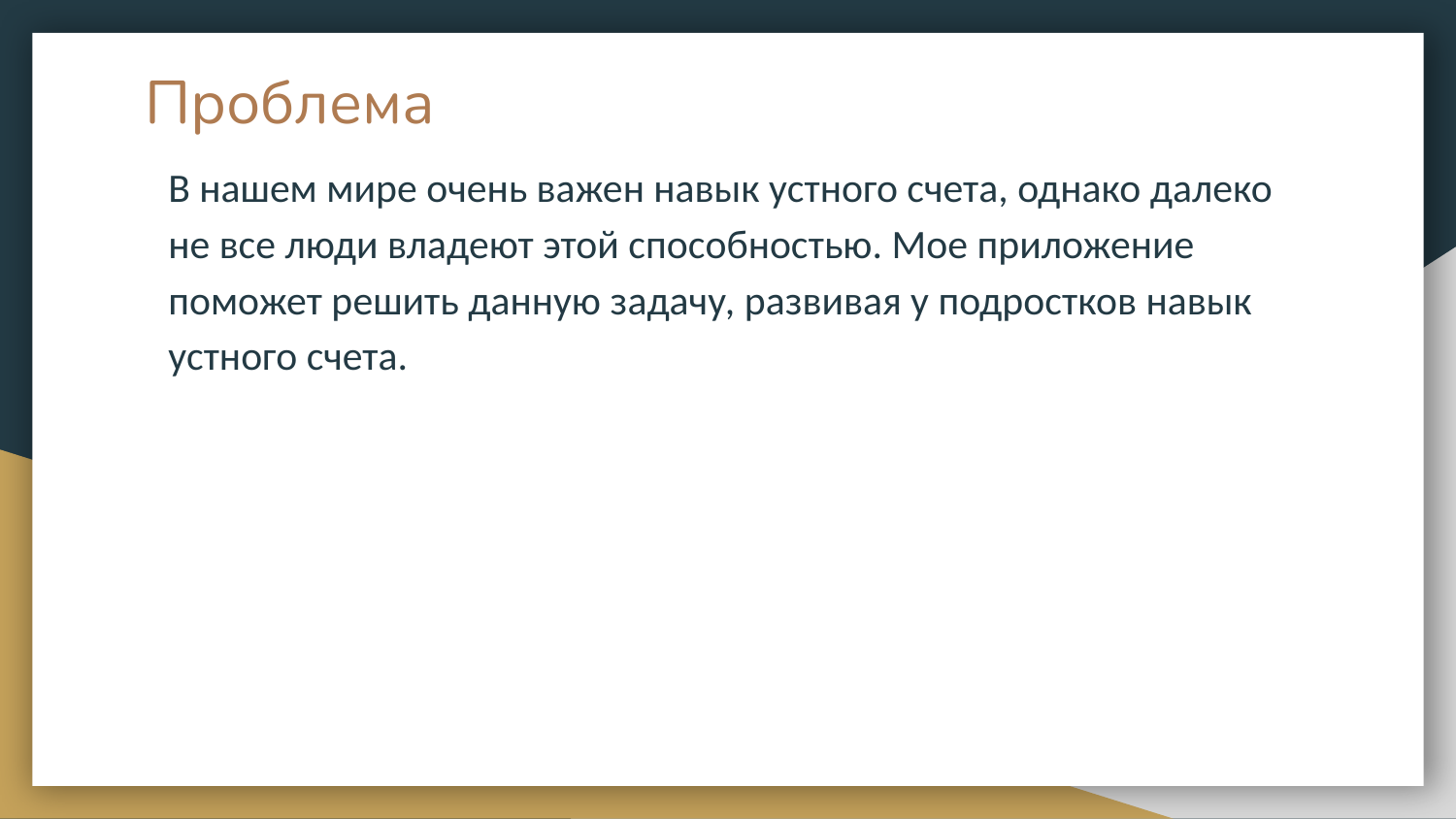

# Проблема
В нашем мире очень важен навык устного счета, однако далеко не все люди владеют этой способностью. Мое приложение поможет решить данную задачу, развивая у подростков навык устного счета.